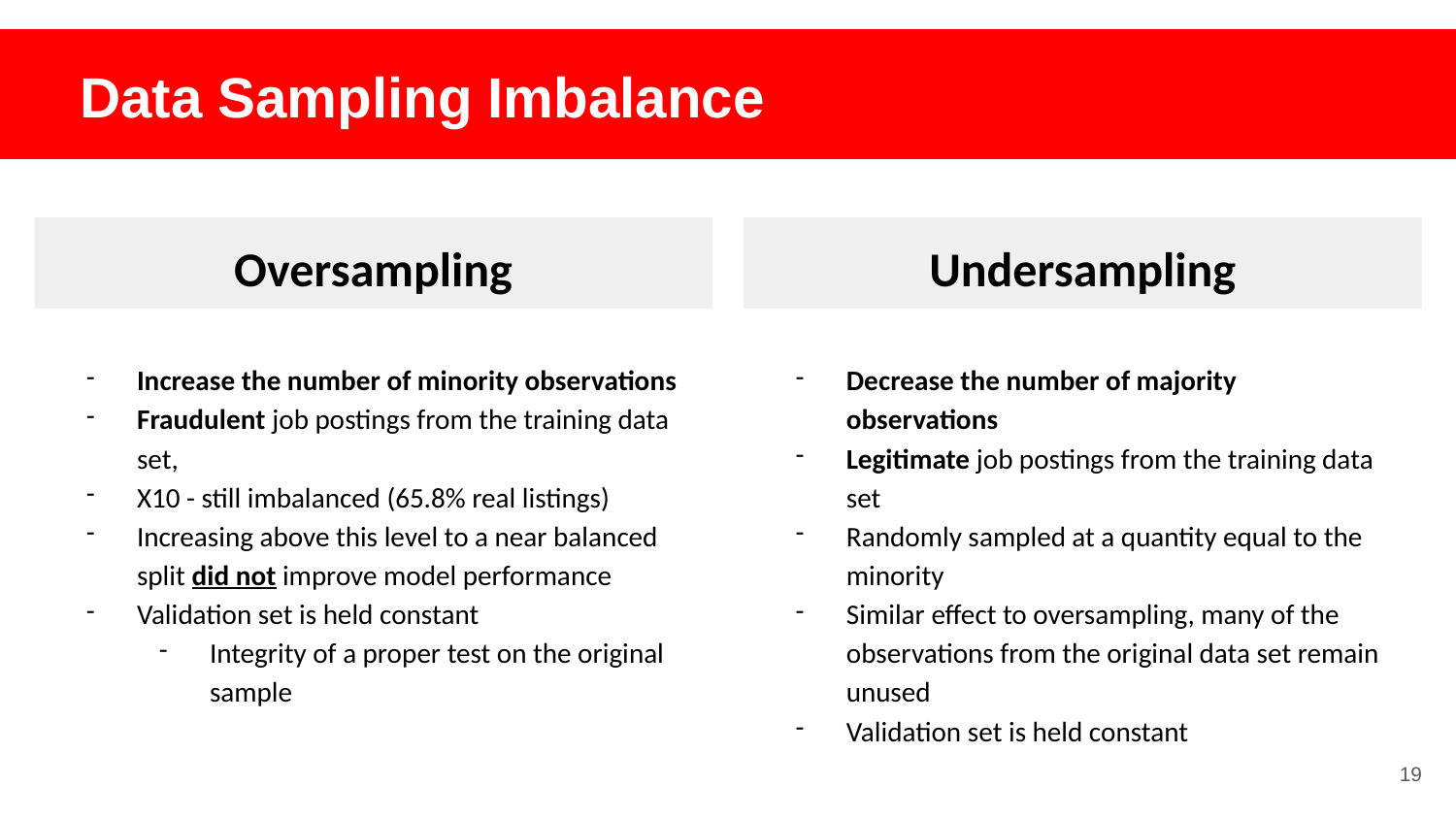

# Data Sampling Imbalance
Oversampling
Undersampling
Increase the number of minority observations
Fraudulent job postings from the training data set,
X10 - still imbalanced (65.8% real listings)
Increasing above this level to a near balanced split did not improve model performance
Validation set is held constant
Integrity of a proper test on the original sample
Decrease the number of majority observations
Legitimate job postings from the training data set
Randomly sampled at a quantity equal to the minority
Similar effect to oversampling, many of the observations from the original data set remain unused
Validation set is held constant
19